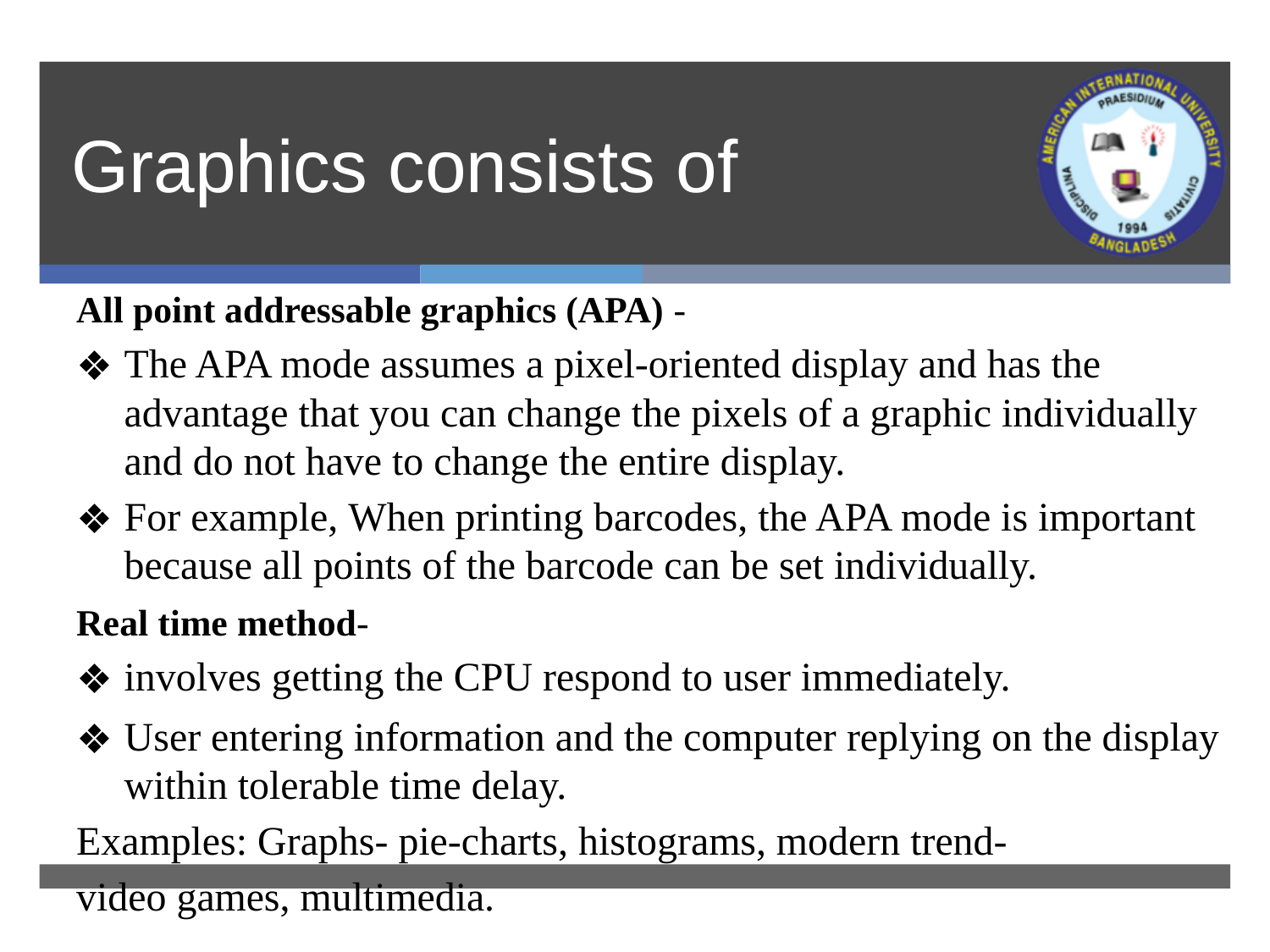

# Graphics consists of

All point addressable graphics (APA) -
The APA mode assumes a pixel-oriented display and has the advantage that you can change the pixels of a graphic individually and do not have to change the entire display.
For example, When printing barcodes, the APA mode is important because all points of the barcode can be set individually.
Real time method-
involves getting the CPU respond to user immediately.
User entering information and the computer replying on the display within tolerable time delay.
Examples: Graphs- pie-charts, histograms, modern trend-
video games, multimedia.